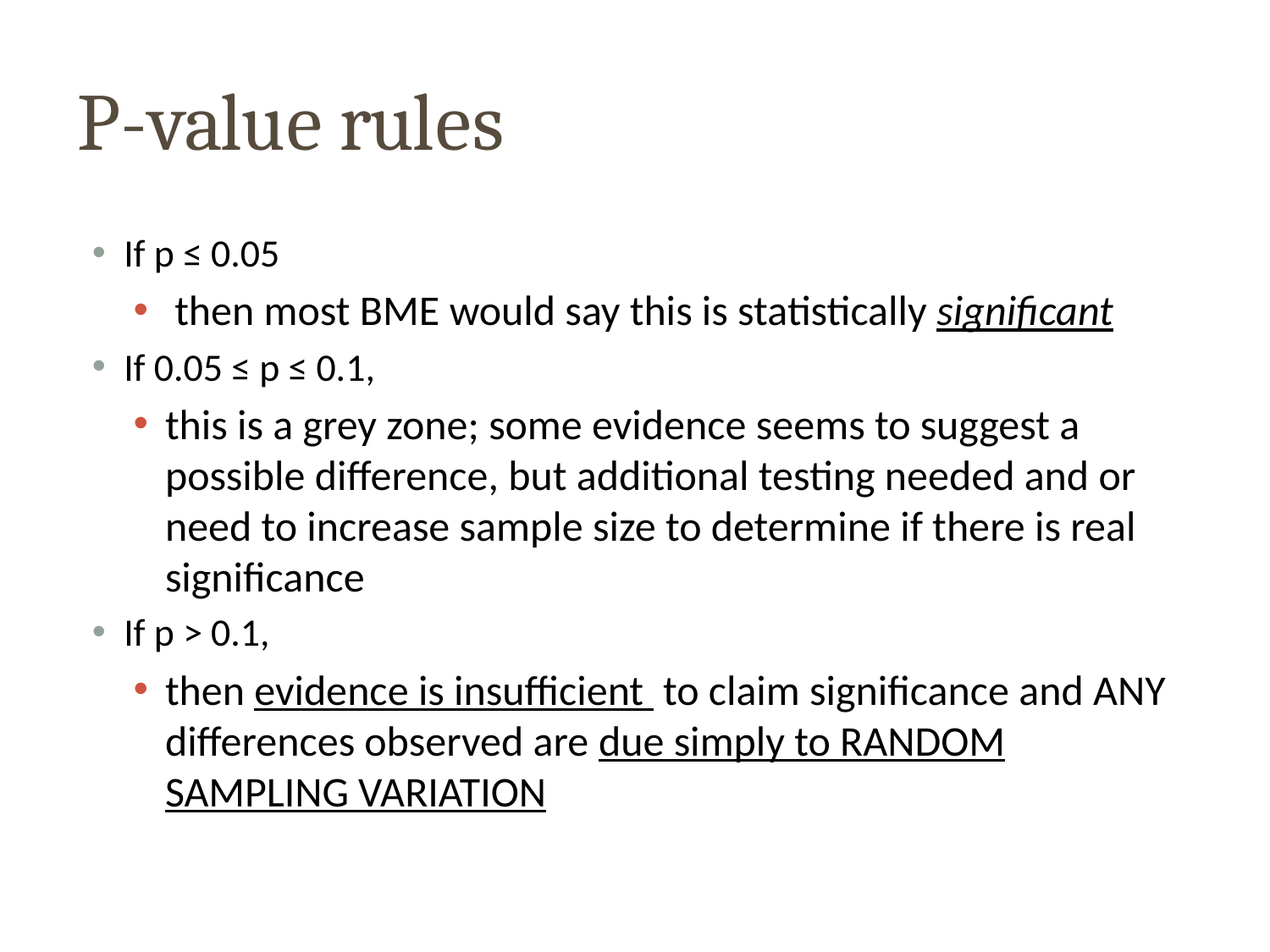

# P-value rules
If p ≤ 0.05
 then most BME would say this is statistically significant
If 0.05 ≤ p ≤ 0.1,
this is a grey zone; some evidence seems to suggest a possible difference, but additional testing needed and or need to increase sample size to determine if there is real significance
If p > 0.1,
then evidence is insufficient  to claim significance and ANY differences observed are due simply to RANDOM SAMPLING VARIATION